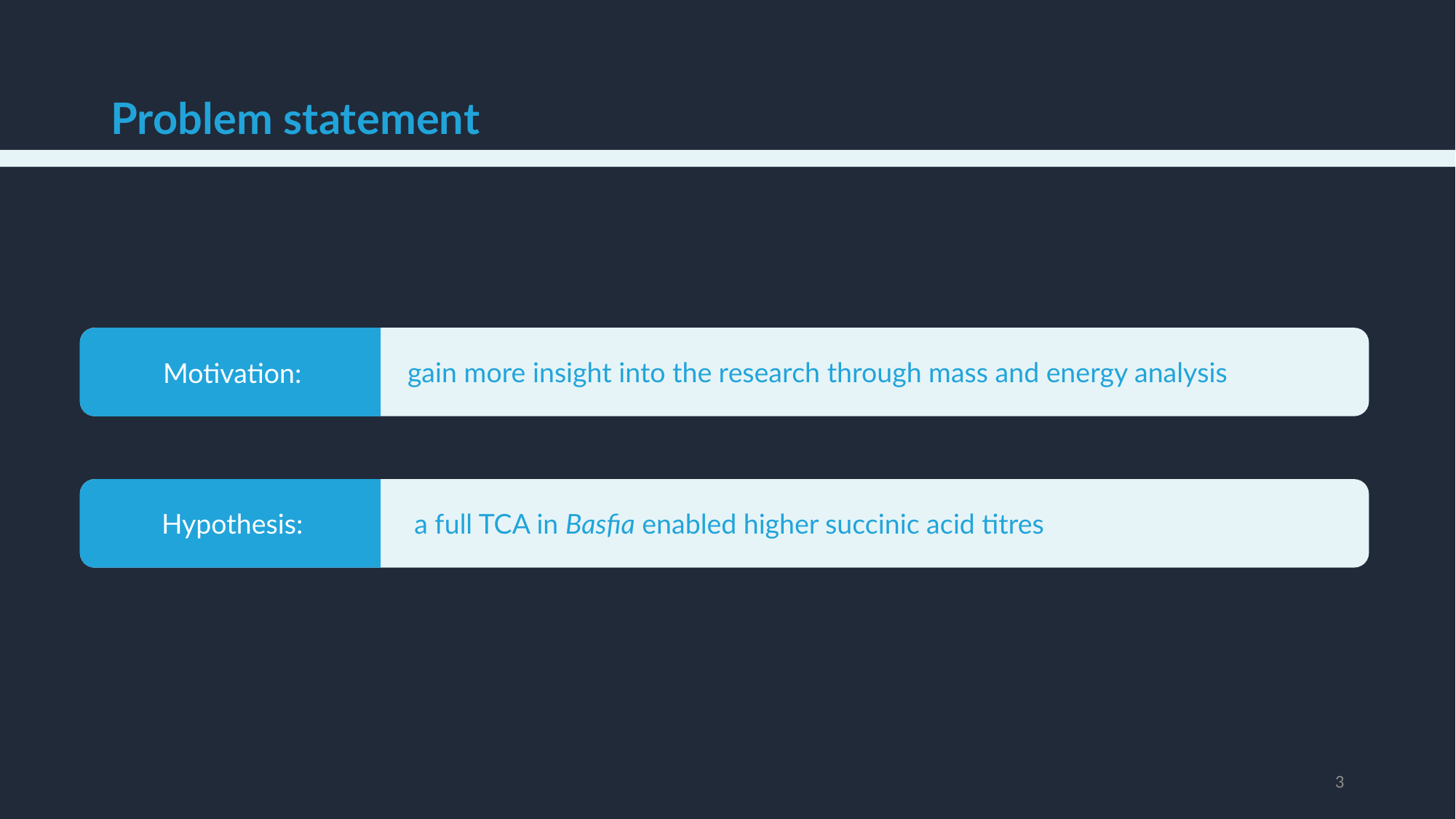

# Problem statement

Motivation:

gain more insight into the research through mass and energy analysis
Hypothesis:

 a full TCA in Basfia enabled higher succinic acid titres
3